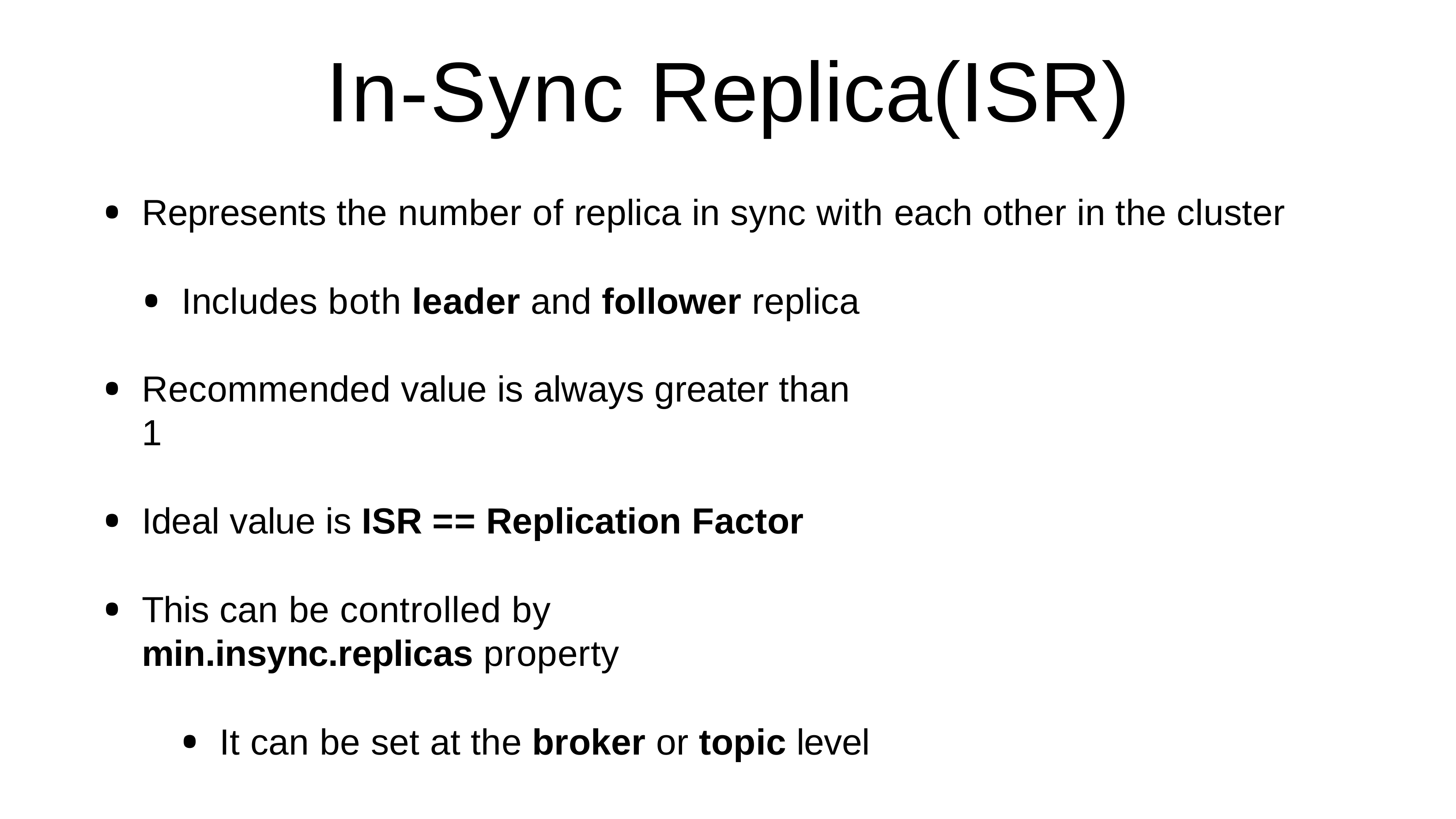

# In-Sync Replica(ISR)
Represents the number of replica in sync with each other in the cluster
Includes both leader and follower replica
Recommended value is always greater than 1
Ideal value is ISR == Replication Factor
This can be controlled by min.insync.replicas property
It can be set at the broker or topic level